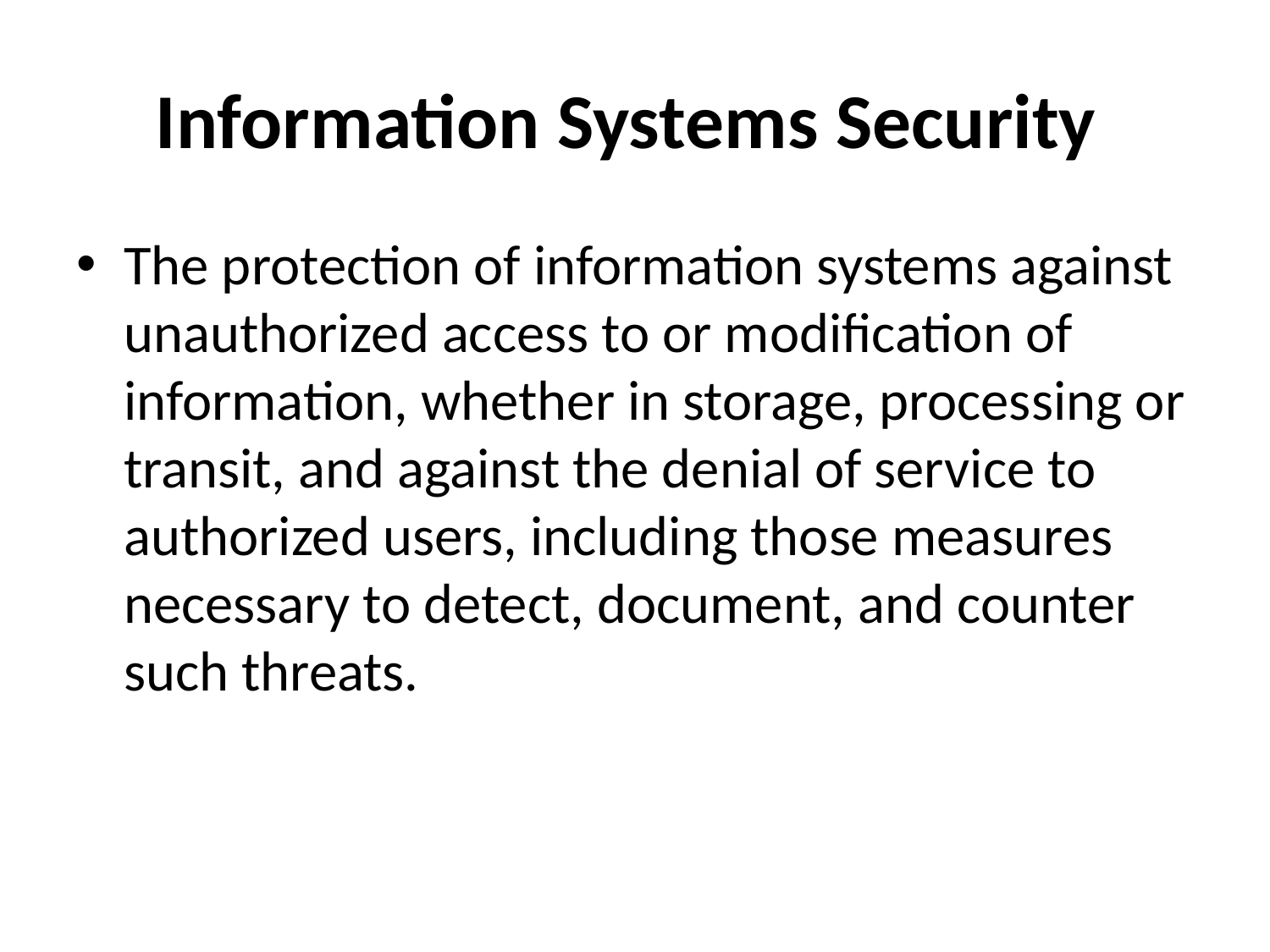

# Information Systems Security
The protection of information systems against unauthorized access to or modification of information, whether in storage, processing or transit, and against the denial of service to authorized users, including those measures necessary to detect, document, and counter such threats.